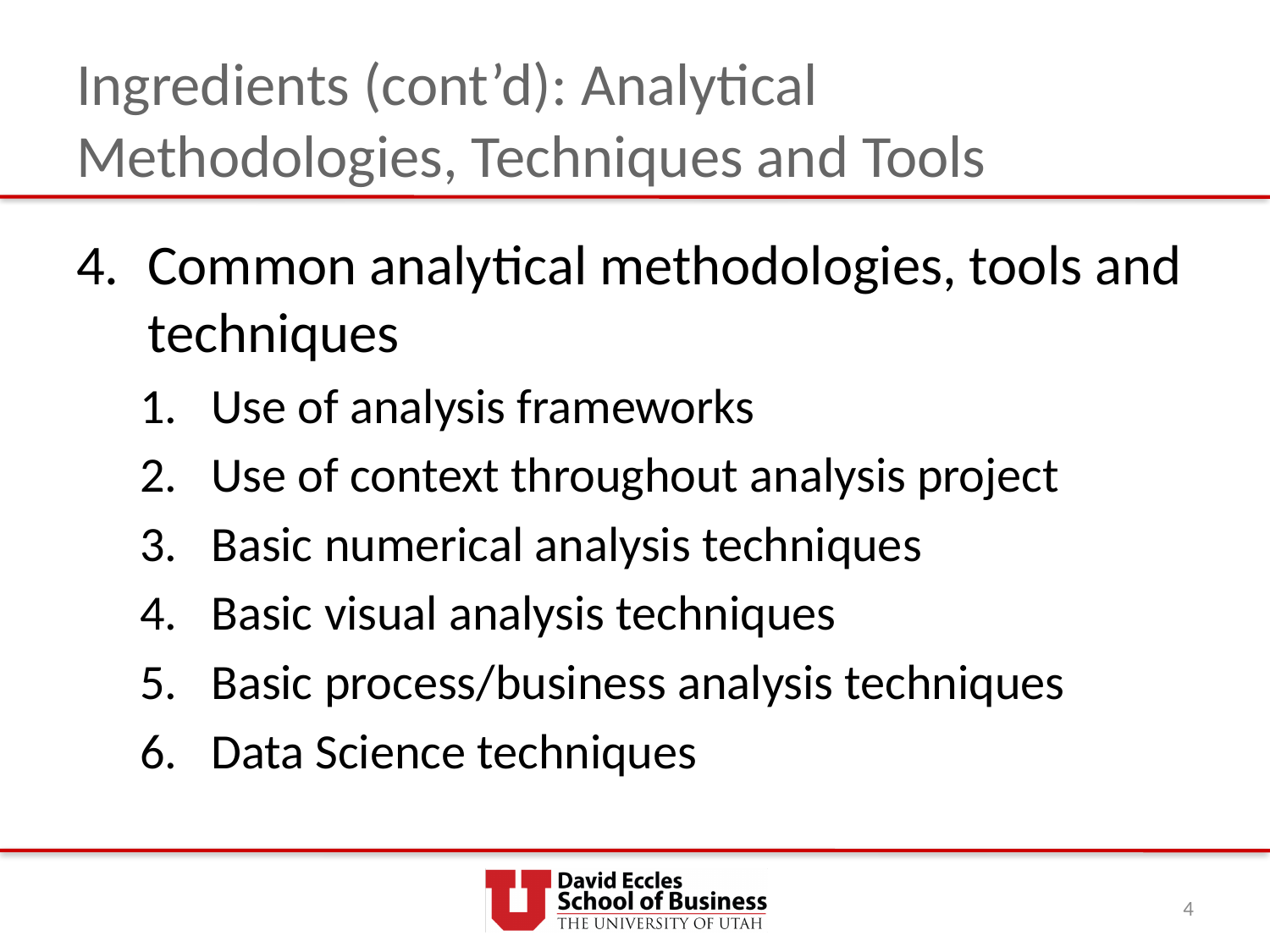

# Ingredients (cont’d): Analytical Methodologies, Techniques and Tools
Common analytical methodologies, tools and techniques
Use of analysis frameworks
Use of context throughout analysis project
Basic numerical analysis techniques
Basic visual analysis techniques
Basic process/business analysis techniques
Data Science techniques

4